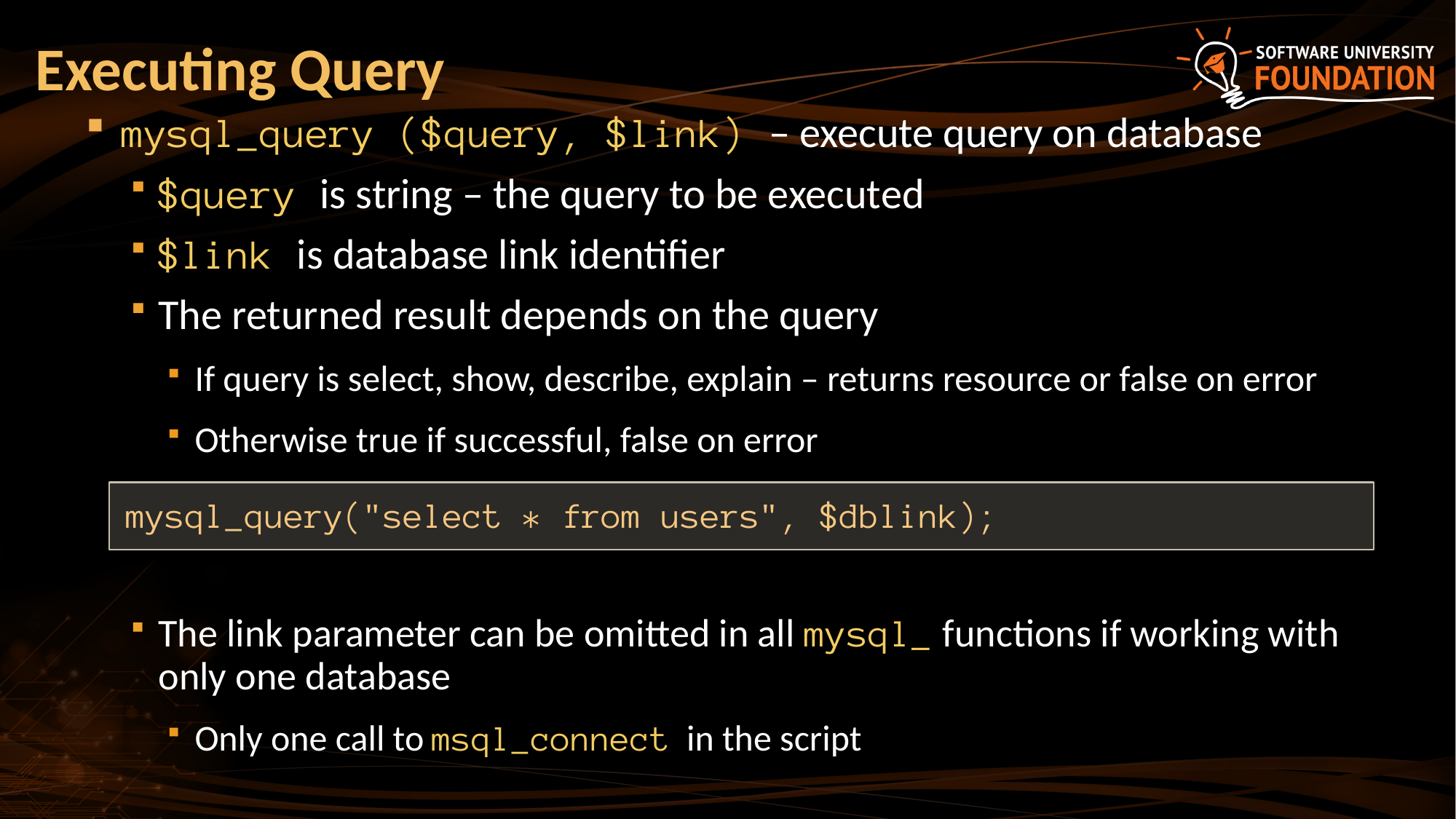

# Executing Query
mysql_query ($query, $link) – execute query on database
$query is string – the query to be executed
$link is database link identifier
The returned result depends on the query
If query is select, show, describe, explain – returns resource or false on error
Otherwise true if successful, false on error

The link parameter can be omitted in all mysql_ functions if working with only one database
Only one call to msql_connect  in the script
mysql_query("select * from users", $dblink);